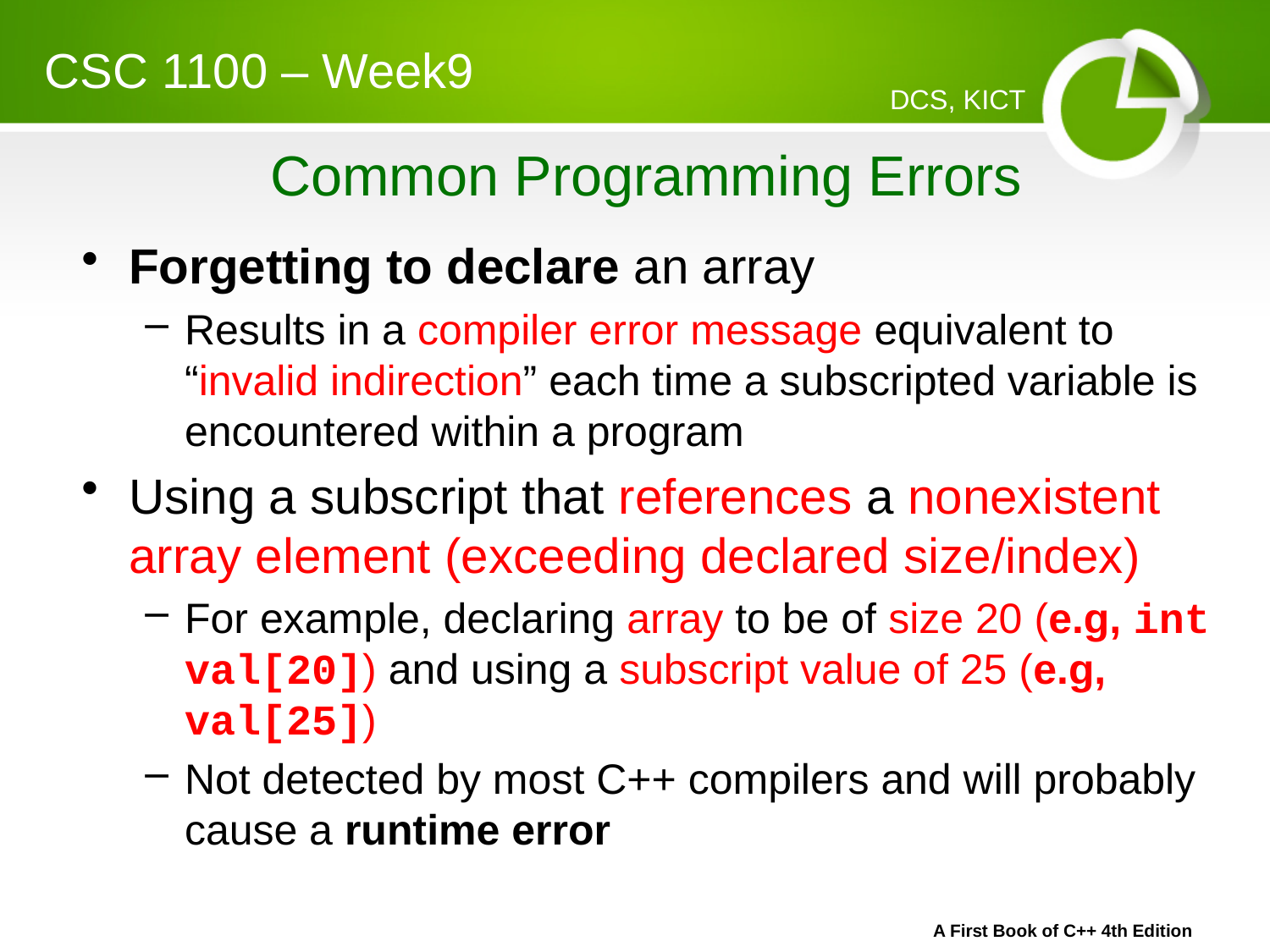

CSC 1100 – Week9
DCS, KICT
35
# Common Programming Errors
Forgetting to declare an array
Results in a compiler error message equivalent to “invalid indirection” each time a subscripted variable is encountered within a program
Using a subscript that references a nonexistent array element (exceeding declared size/index)
For example, declaring array to be of size 20 (e.g, int val[20]) and using a subscript value of 25 (e.g, val[25])
Not detected by most C++ compilers and will probably cause a runtime error
A First Book of C++ 4th Edition